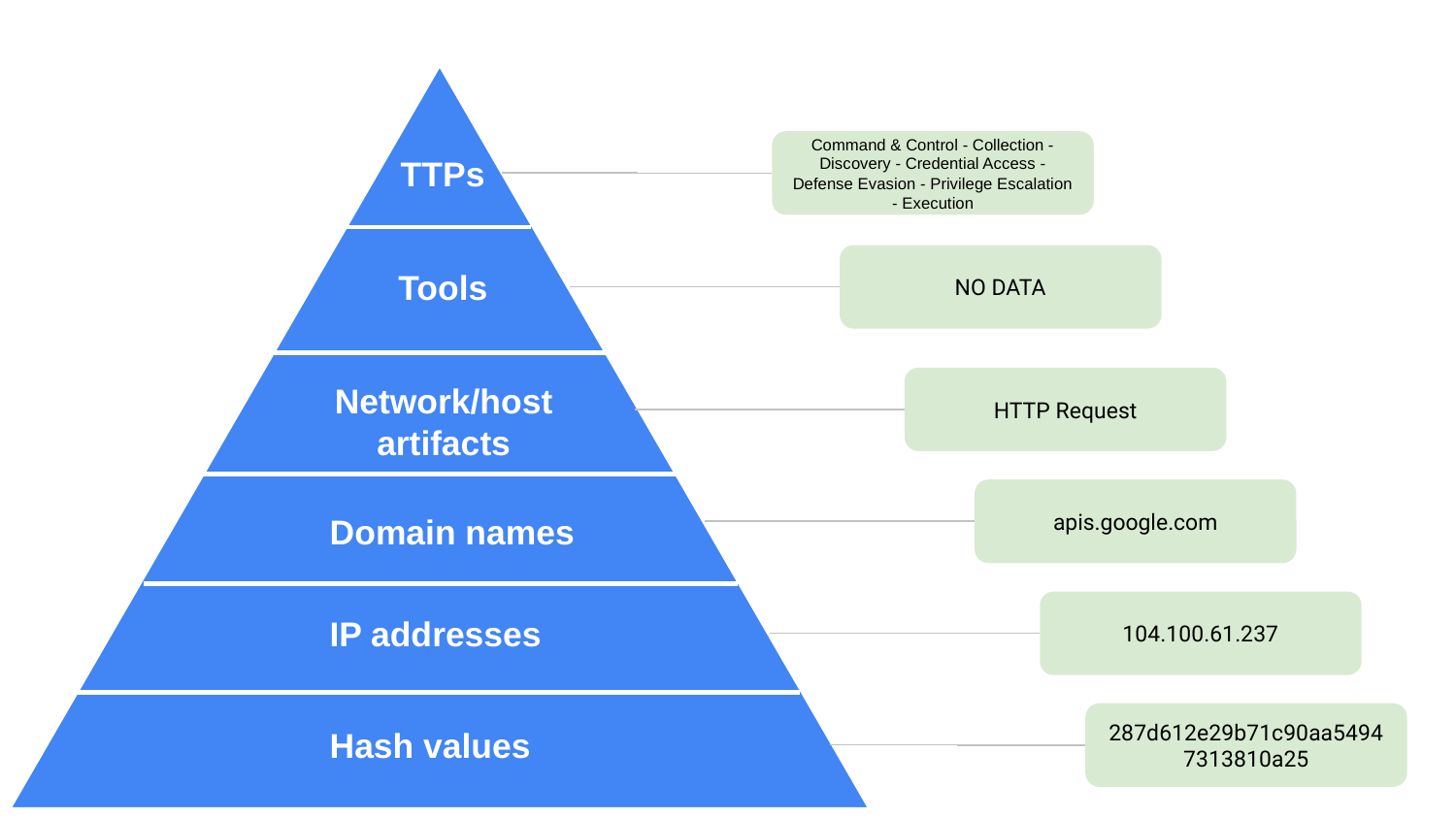

Command & Control - Collection - Discovery - Credential Access - Defense Evasion - Privilege Escalation - Execution
TTPs
NO DATA
Tools
Network/host artifacts
HTTP Request
apis.google.com
Domain names
104.100.61.237
IP addresses
287d612e29b71c90aa54947313810a25
Hash values